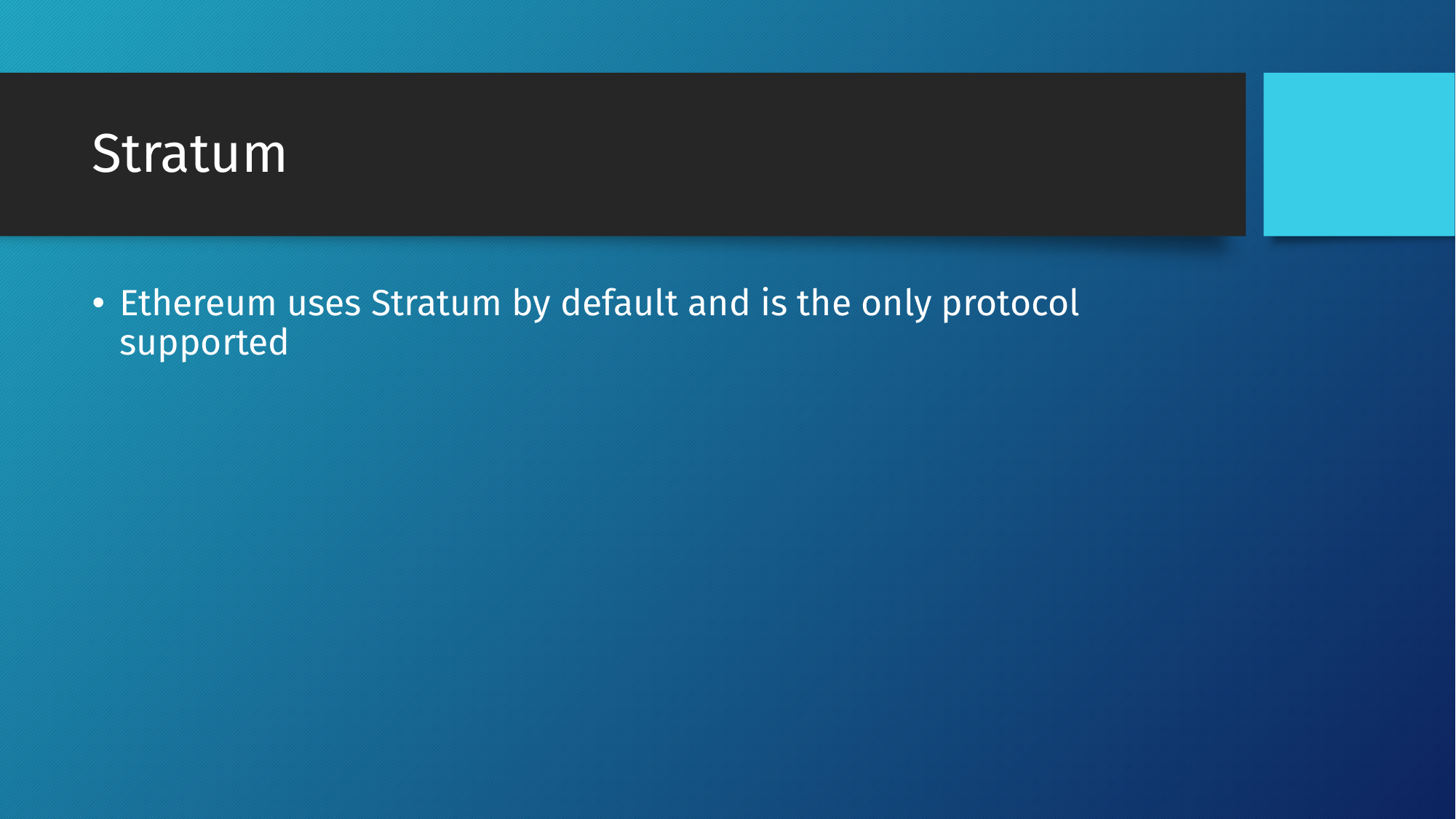

# Stratum
Ethereum uses Stratum by default and is the only protocol supported